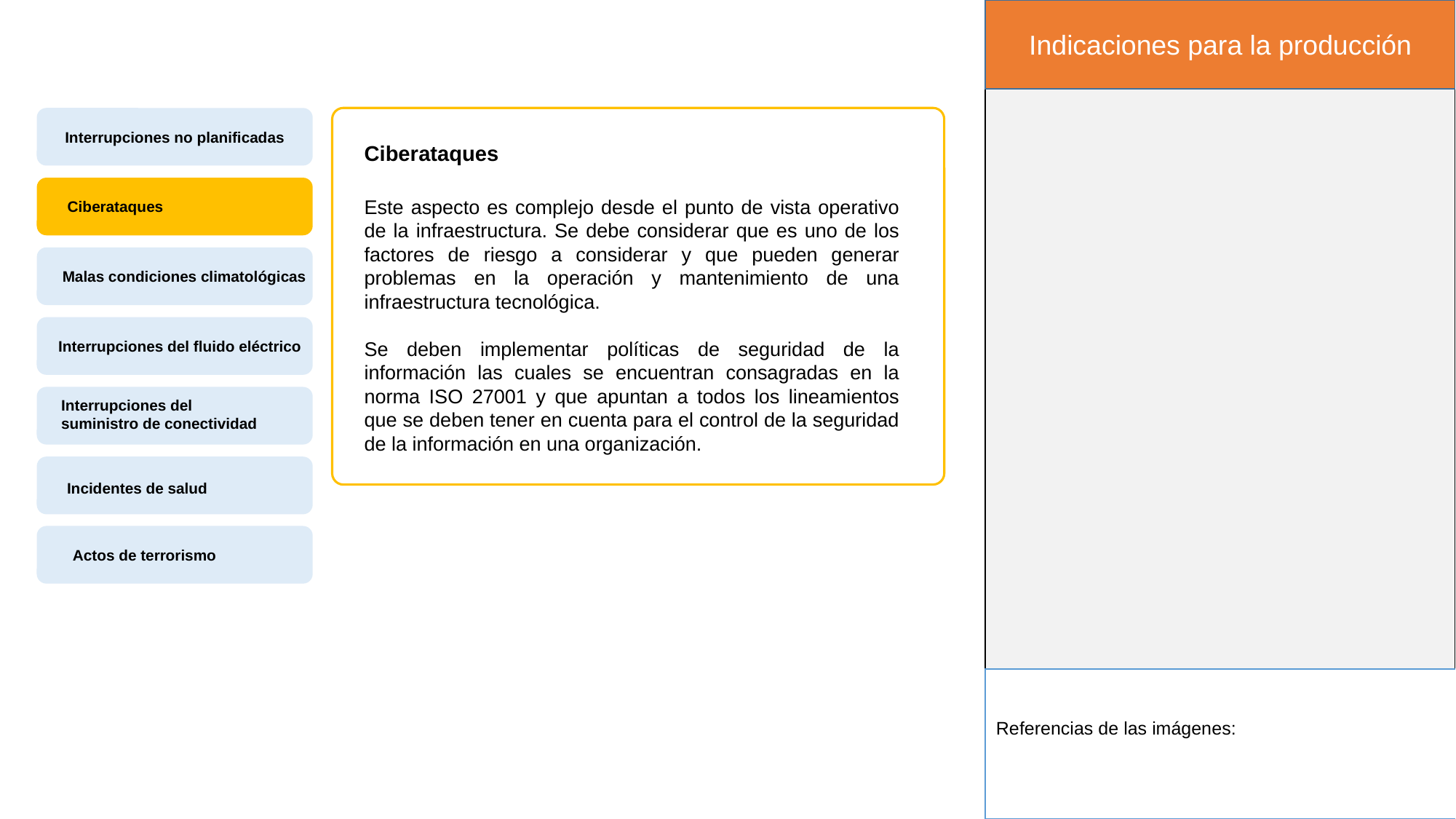

Indicaciones para la producción

Interrupciones no planificadas
Ciberataques

Este aspecto es complejo desde el punto de vista operativo de la infraestructura. Se debe considerar que es uno de los factores de riesgo a considerar y que pueden generar problemas en la operación y mantenimiento de una infraestructura tecnológica.

Se deben implementar políticas de seguridad de la información las cuales se encuentran consagradas en la norma ISO 27001 y que apuntan a todos los lineamientos que se deben tener en cuenta para el control de la seguridad de la información en una organización.

Ciberataques

Malas condiciones climatológicas

Interrupciones del fluido eléctrico

Interrupciones del suministro de conectividad

Incidentes de salud

Actos de terrorismo
Referencias de las imágenes: